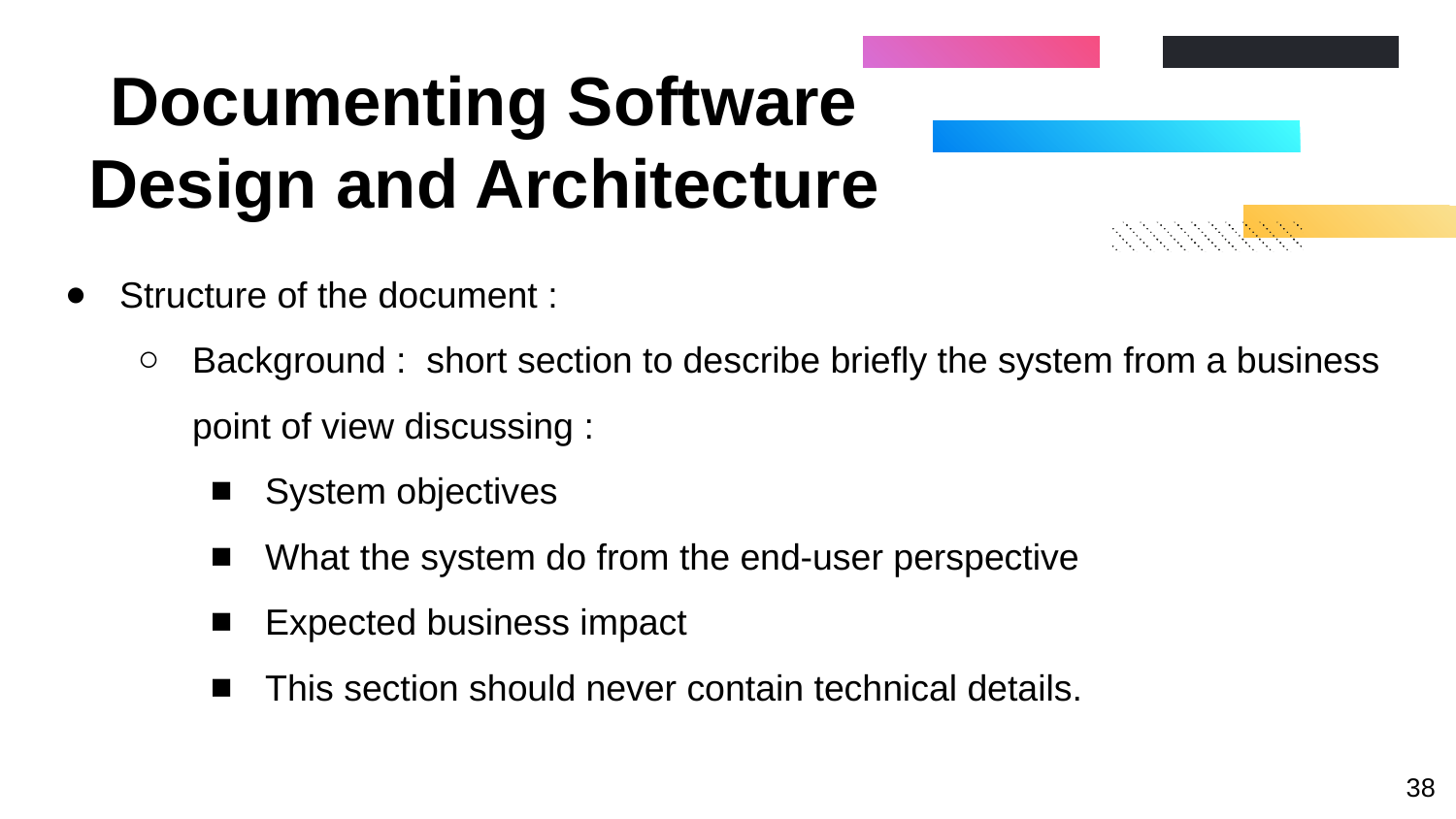

# Documenting Software Design and Architecture
Structure of the document :
Background :  short section to describe briefly the system from a business point of view discussing :
System objectives
What the system do from the end-user perspective
Expected business impact
This section should never contain technical details.
38